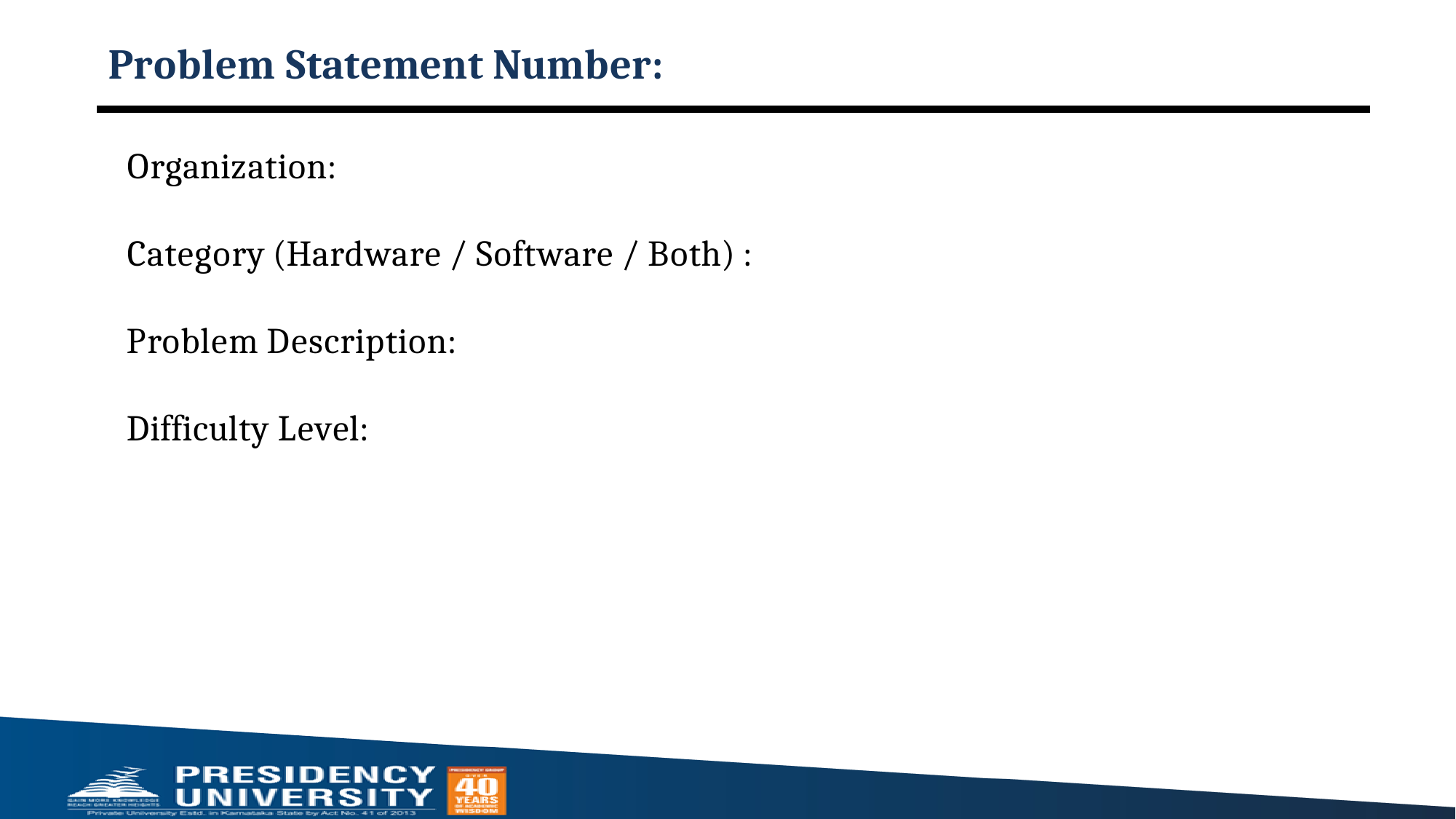

# Problem Statement Number:
Organization:
Category (Hardware / Software / Both) :
Problem Description:
Difficulty Level: